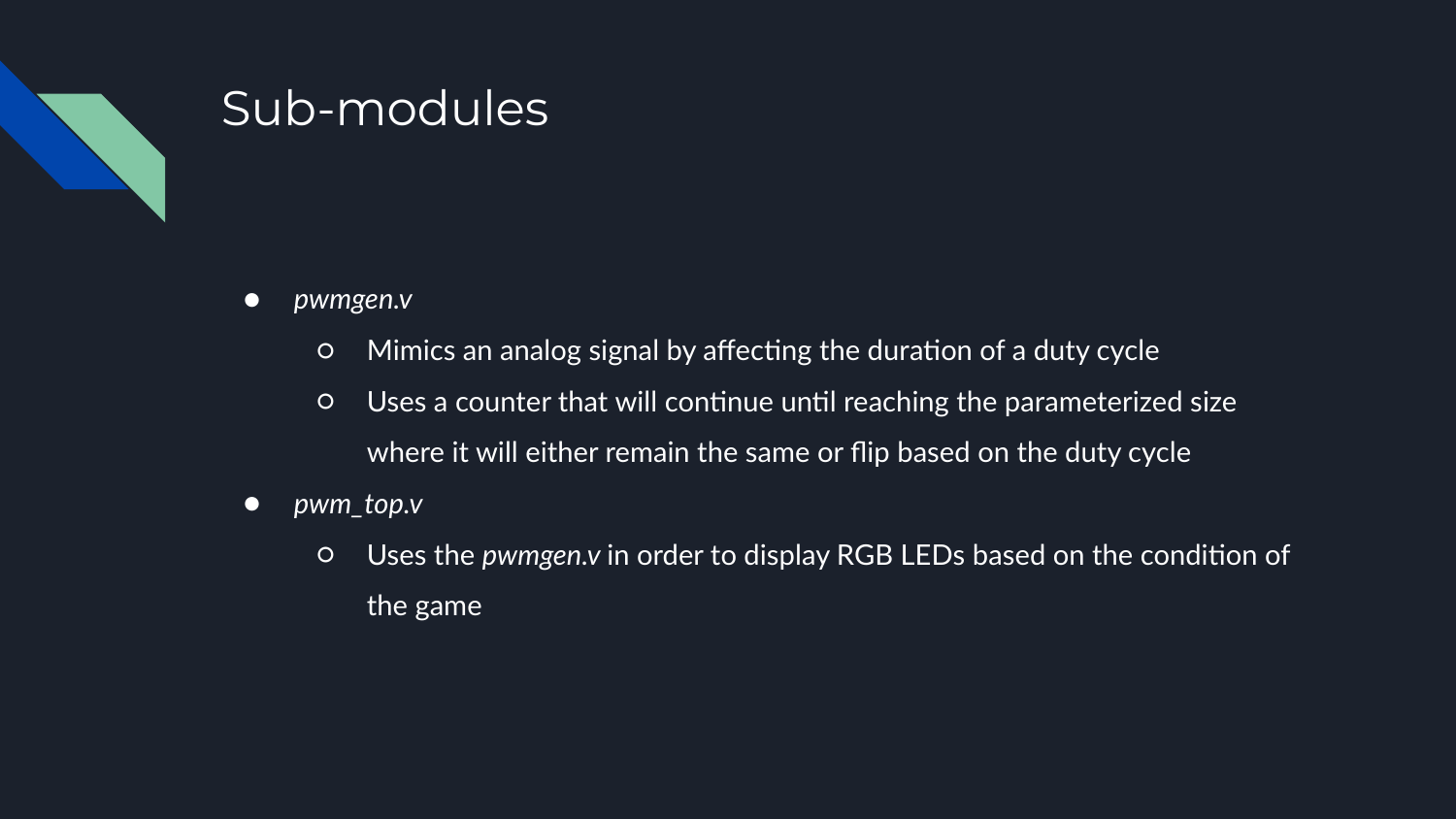

# Sub-modules
pwmgen.v
Mimics an analog signal by affecting the duration of a duty cycle
Uses a counter that will continue until reaching the parameterized size where it will either remain the same or flip based on the duty cycle
pwm_top.v
Uses the pwmgen.v in order to display RGB LEDs based on the condition of the game